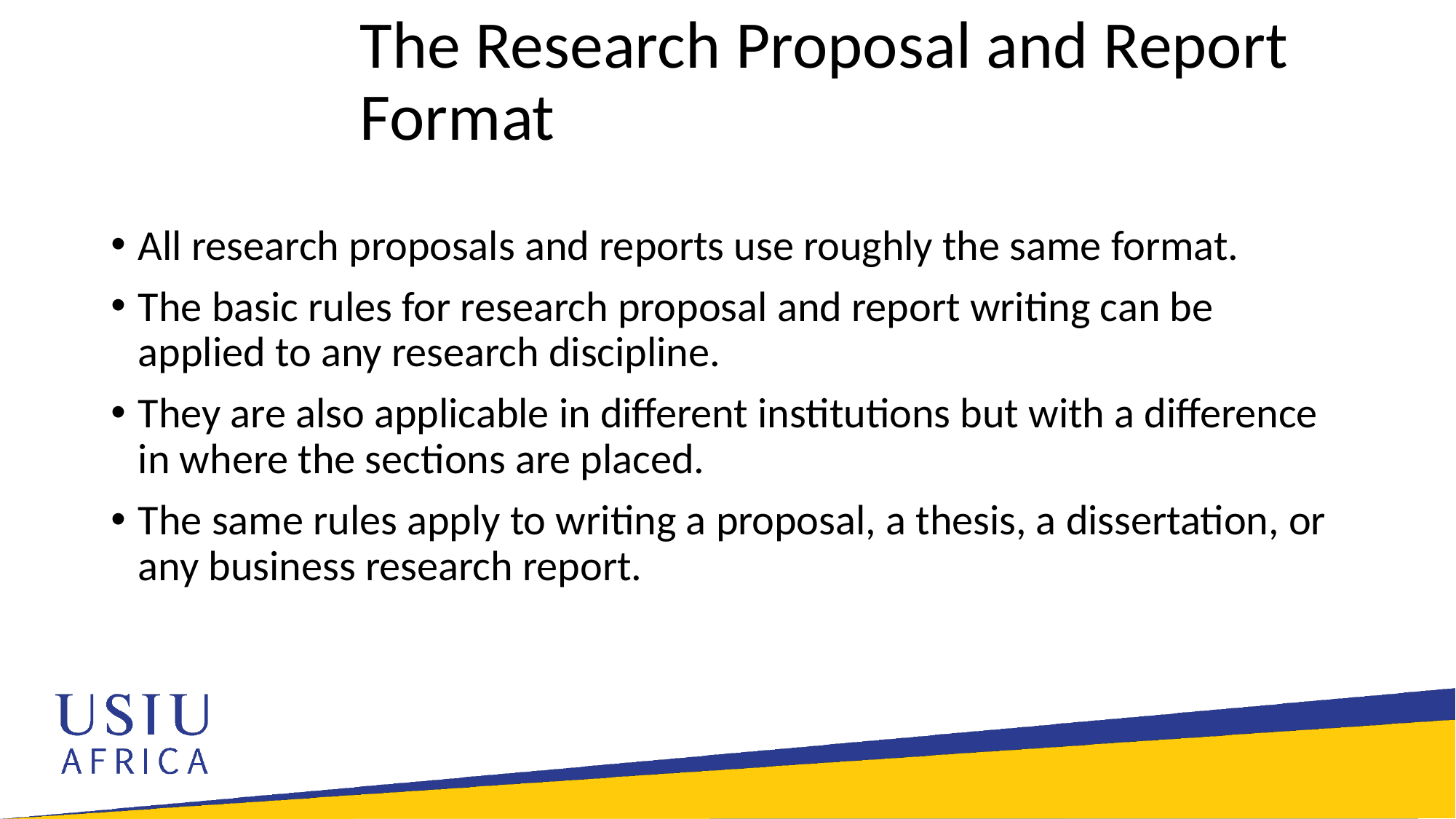

# The Research Proposal and Report Format
All research proposals and reports use roughly the same format.
The basic rules for research proposal and report writing can be applied to any research discipline.
They are also applicable in different institutions but with a difference in where the sections are placed.
The same rules apply to writing a proposal, a thesis, a dissertation, or any business research report.